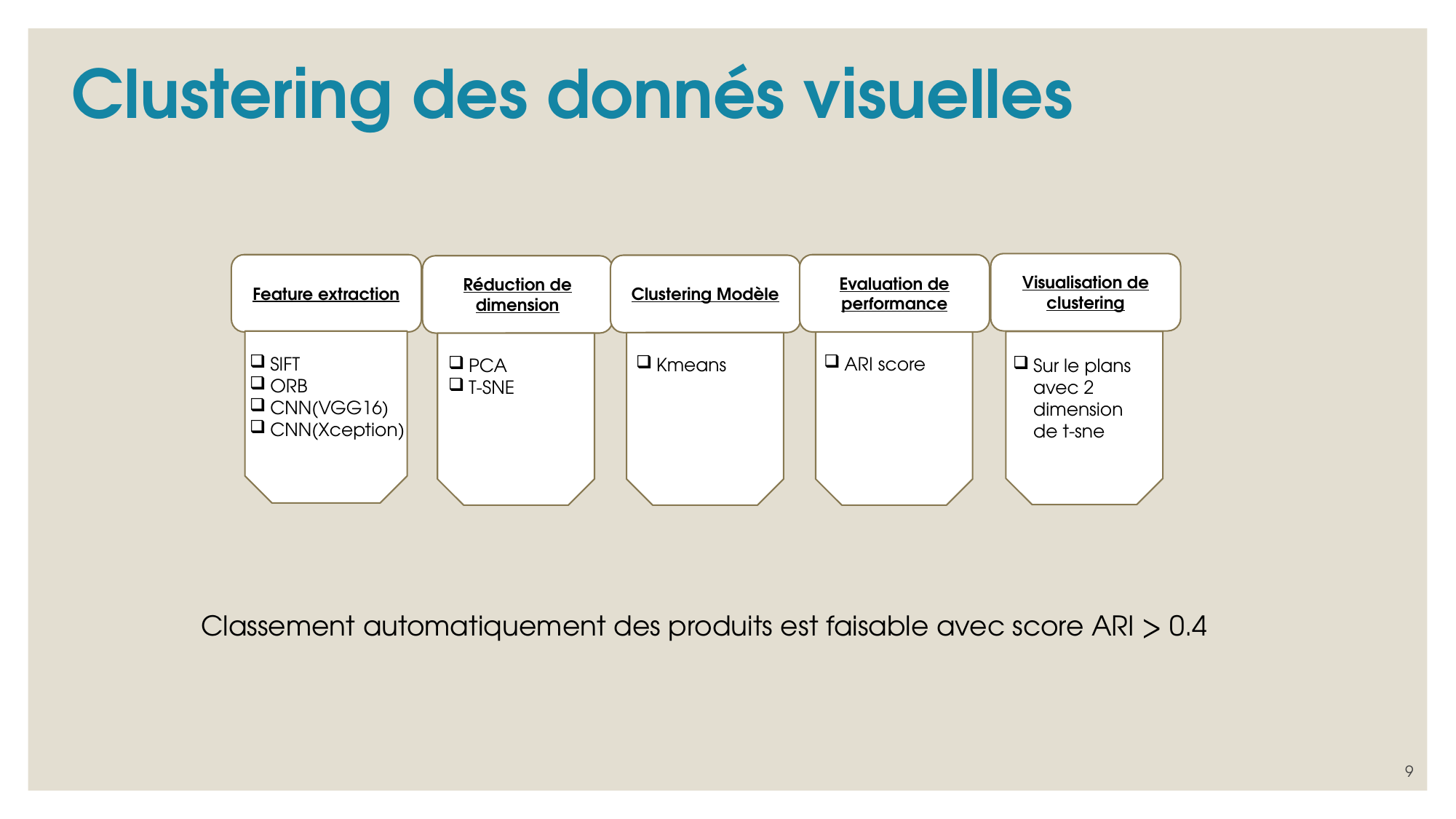

Clustering des donnés visuelles
Visualisation de clustering
Feature extraction
Evaluation de performance
Clustering Modèle
Réduction de dimension

SIFT
ORB
CNN(VGG16)
CNN(Xception)
ARI score
Kmeans
Sur le plans avec 2 dimension de t-sne
PCA
T-SNE
Classement automatiquement des produits est faisable avec score ARI > 0.4
9